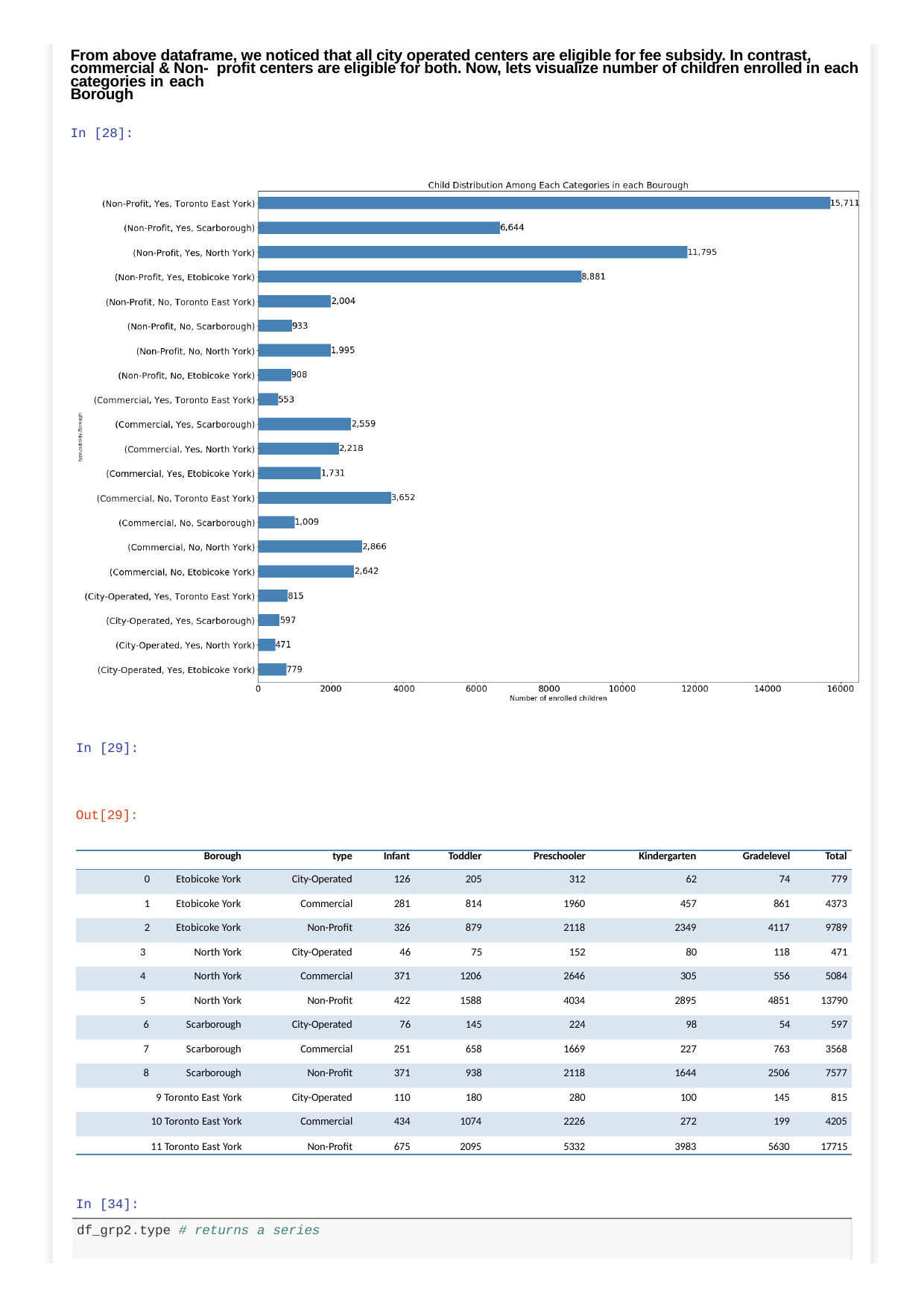

From above dataframe, we noticed that all city operated centers are eligible for fee subsidy. In contrast, commercial & Non-  profit centers are eligible for both. Now, lets visualize number of children enrolled in each categories in each
Borough

In [28]:

In [29]:
Out[29]:
| Borough | type | Infant | Toddler | Preschooler | Kindergarten | Gradelevel | Total |
| --- | --- | --- | --- | --- | --- | --- | --- |
| 0 Etobicoke York | City-Operated | 126 | 205 | 312 | 62 | 74 | 779 |
| 1 Etobicoke York | Commercial | 281 | 814 | 1960 | 457 | 861 | 4373 |
| 2 Etobicoke York | Non-Profit | 326 | 879 | 2118 | 2349 | 4117 | 9789 |
| 3 North York | City-Operated | 46 | 75 | 152 | 80 | 118 | 471 |
| 4 North York | Commercial | 371 | 1206 | 2646 | 305 | 556 | 5084 |
| 5 North York | Non-Profit | 422 | 1588 | 4034 | 2895 | 4851 | 13790 |
| 6 Scarborough | City-Operated | 76 | 145 | 224 | 98 | 54 | 597 |
| 7 Scarborough | Commercial | 251 | 658 | 1669 | 227 | 763 | 3568 |
| 8 Scarborough | Non-Profit | 371 | 938 | 2118 | 1644 | 2506 | 7577 |
| 9 Toronto East York | City-Operated | 110 | 180 | 280 | 100 | 145 | 815 |
| 10 Toronto East York | Commercial | 434 | 1074 | 2226 | 272 | 199 | 4205 |
| 11 Toronto East York | Non-Profit | 675 | 2095 | 5332 | 3983 | 5630 | 17715 |
In [34]:
df_grp2.type # returns a series